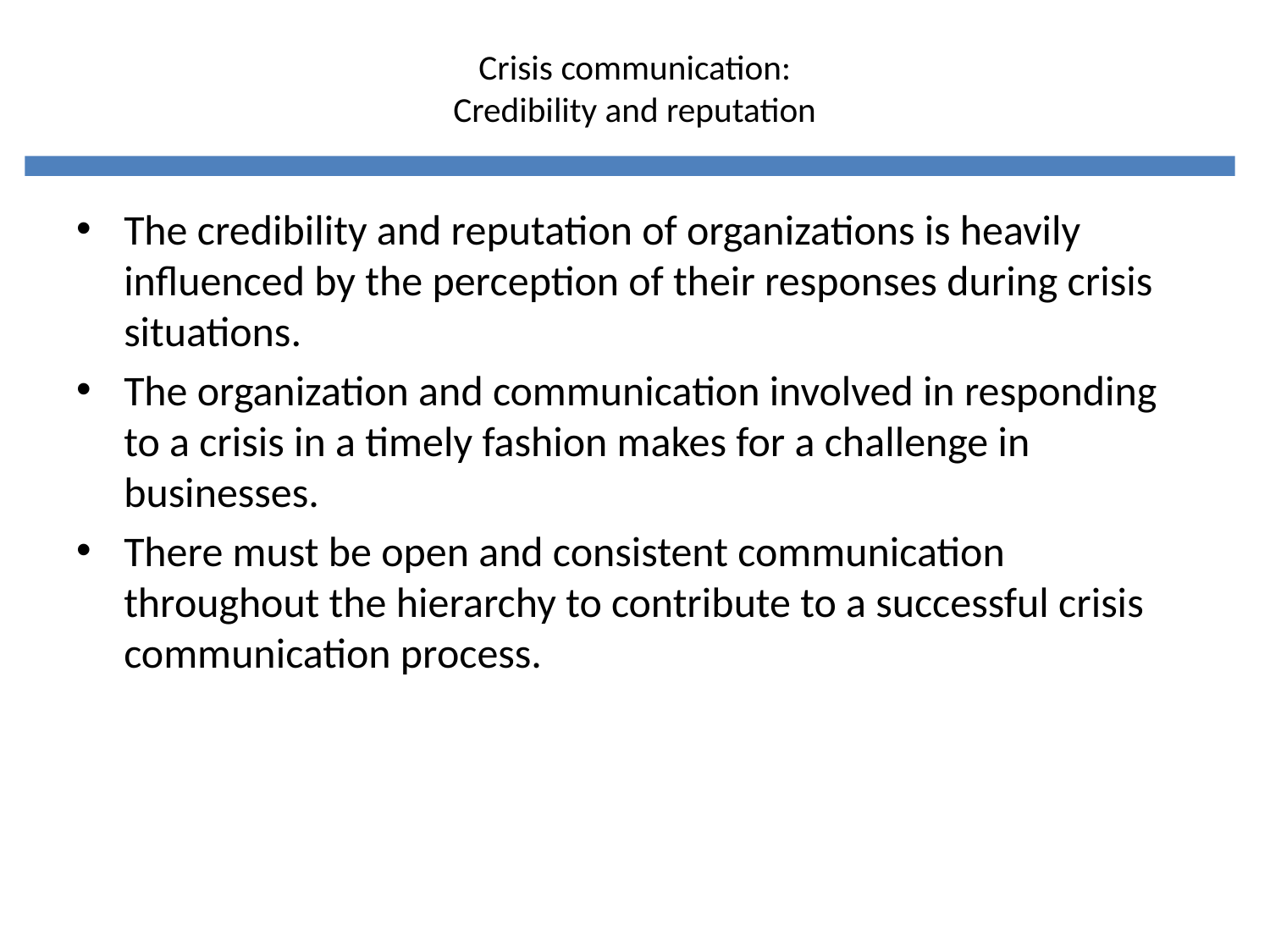

# Crisis communication: Credibility and reputation
The credibility and reputation of organizations is heavily influenced by the perception of their responses during crisis situations.
The organization and communication involved in responding to a crisis in a timely fashion makes for a challenge in businesses.
There must be open and consistent communication throughout the hierarchy to contribute to a successful crisis communication process.